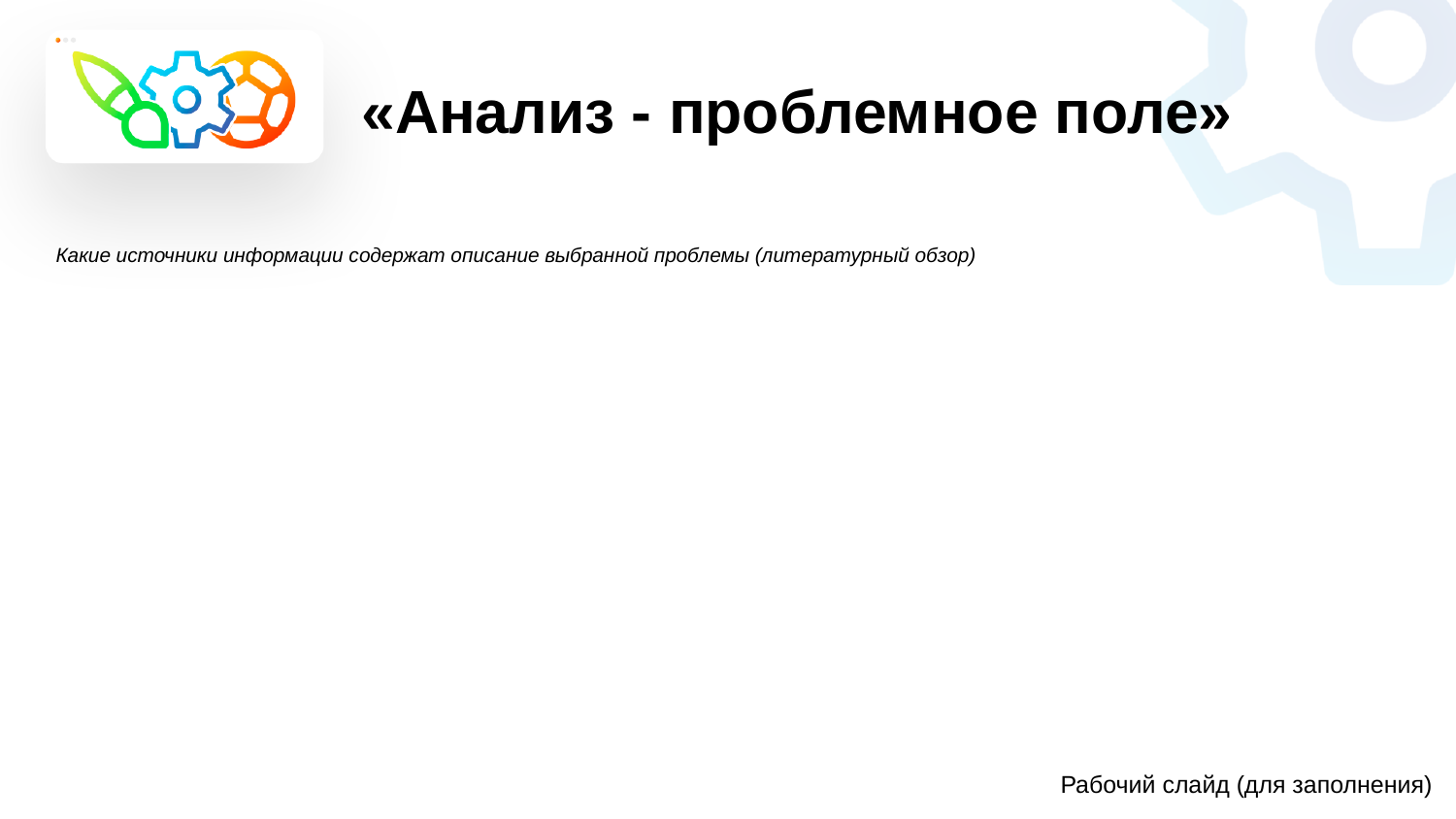

«Анализ - проблемное поле»
Какие источники информации содержат описание выбранной проблемы (литературный обзор)

Рабочий слайд (для заполнения)